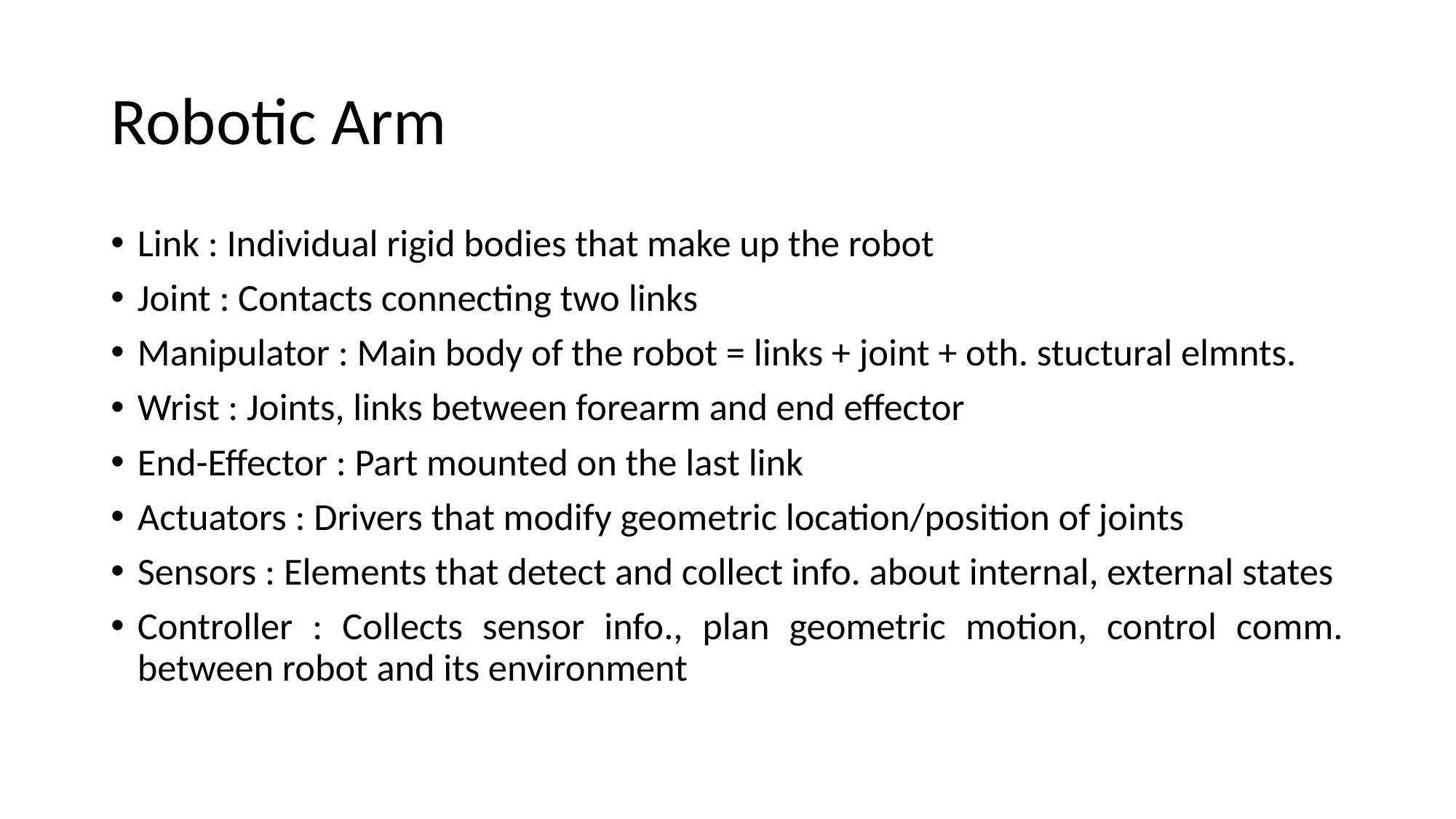

# Robotic Arm
Link : Individual rigid bodies that make up the robot
Joint : Contacts connecting two links
Manipulator : Main body of the robot = links + joint + oth. stuctural elmnts.
Wrist : Joints, links between forearm and end effector
End-Effector : Part mounted on the last link
Actuators : Drivers that modify geometric location/position of joints
Sensors : Elements that detect and collect info. about internal, external states
Controller : Collects sensor info., plan geometric motion, control comm. between robot and its environment